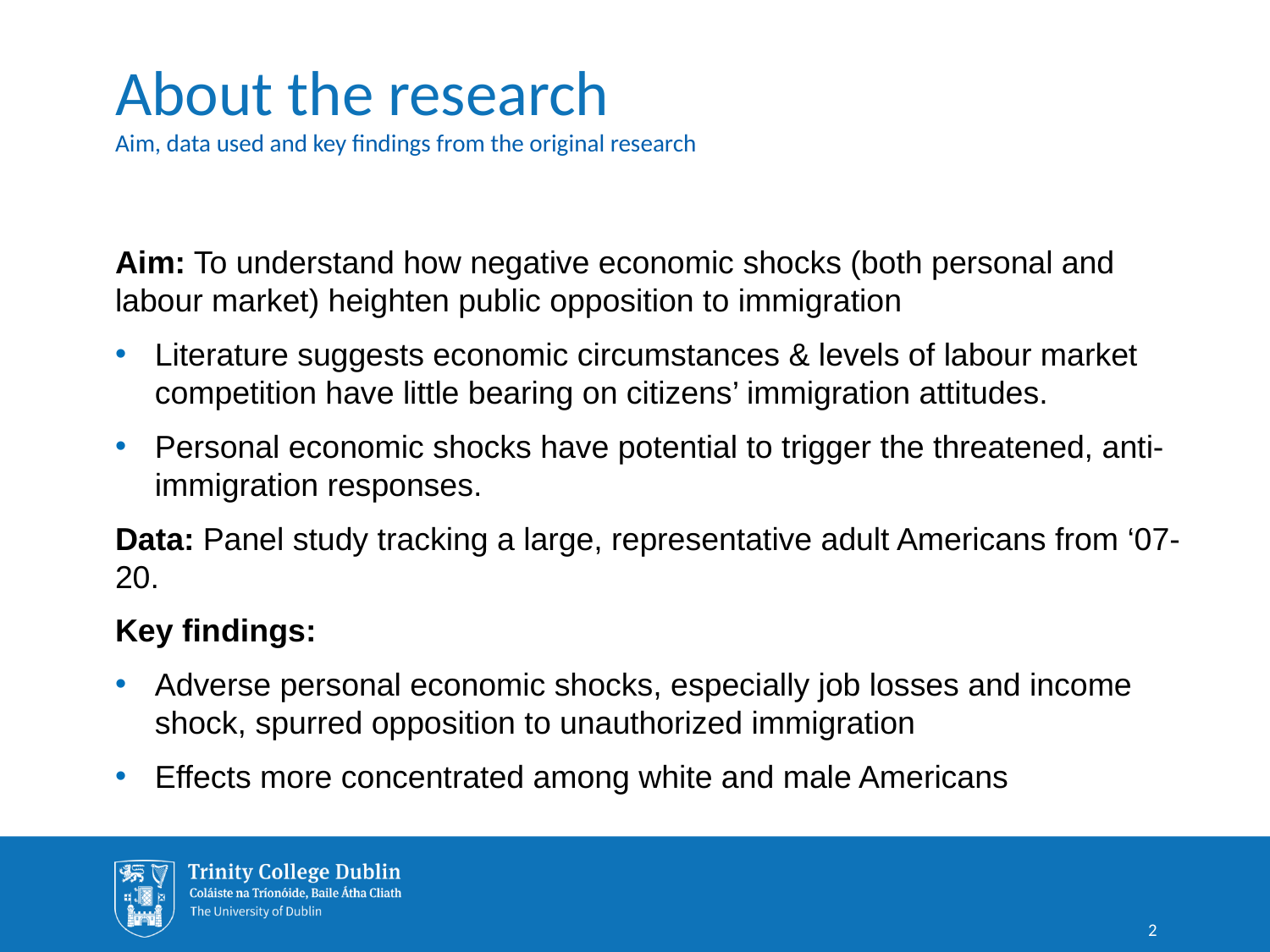

# About the research
Aim, data used and key findings from the original research
Aim: To understand how negative economic shocks (both personal and labour market) heighten public opposition to immigration
Literature suggests economic circumstances & levels of labour market competition have little bearing on citizens’ immigration attitudes.
Personal economic shocks have potential to trigger the threatened, anti-immigration responses.
Data: Panel study tracking a large, representative adult Americans from ‘07-20.
Key findings:
Adverse personal economic shocks, especially job losses and income shock, spurred opposition to unauthorized immigration
Effects more concentrated among white and male Americans